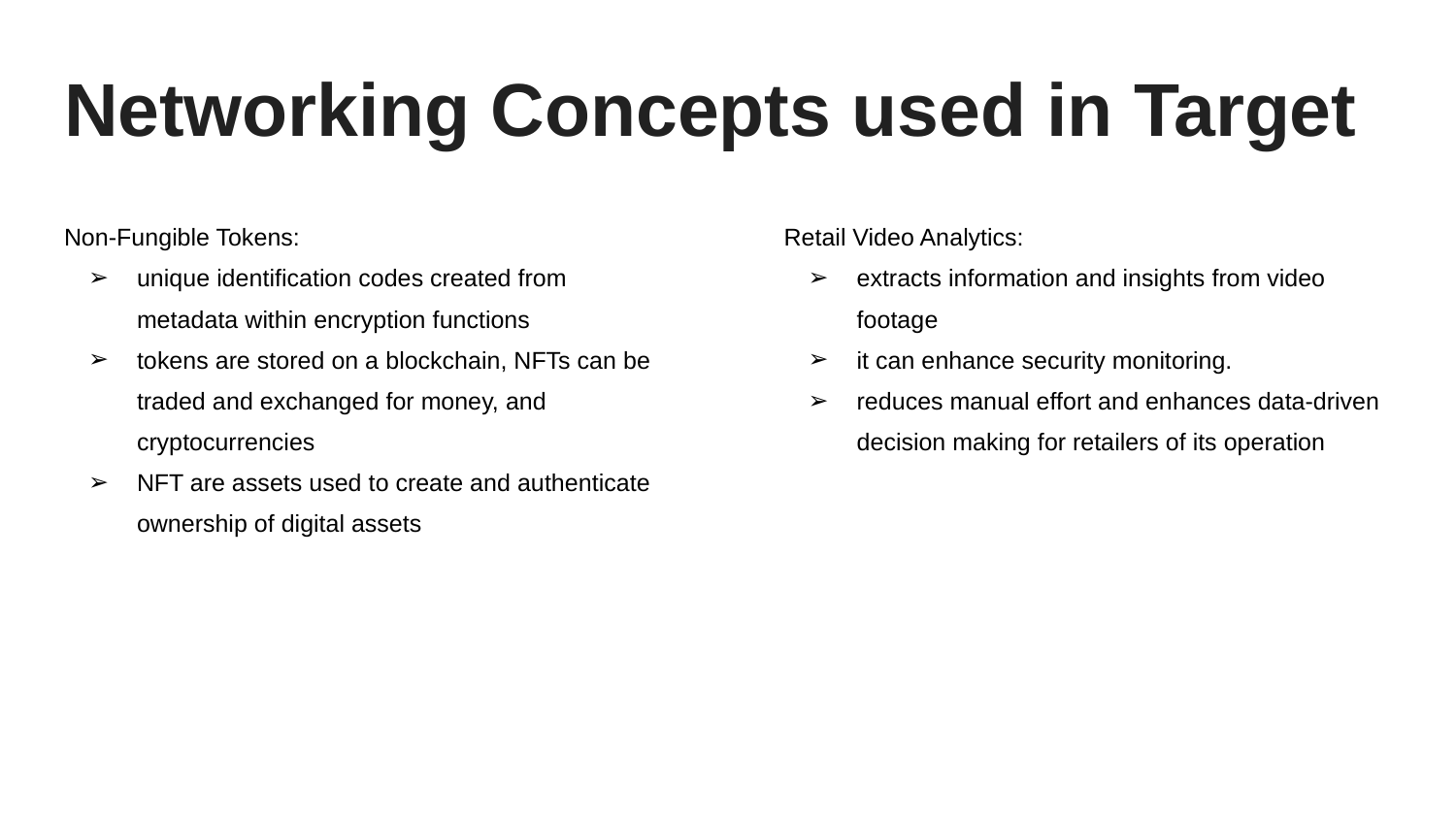

# Networking Concepts used in Target
Non-Fungible Tokens:
unique identification codes created from metadata within encryption functions
tokens are stored on a blockchain, NFTs can be traded and exchanged for money, and cryptocurrencies
NFT are assets used to create and authenticate ownership of digital assets

Retail Video Analytics:
extracts information and insights from video footage
it can enhance security monitoring.
reduces manual effort and enhances data-driven decision making for retailers of its operation